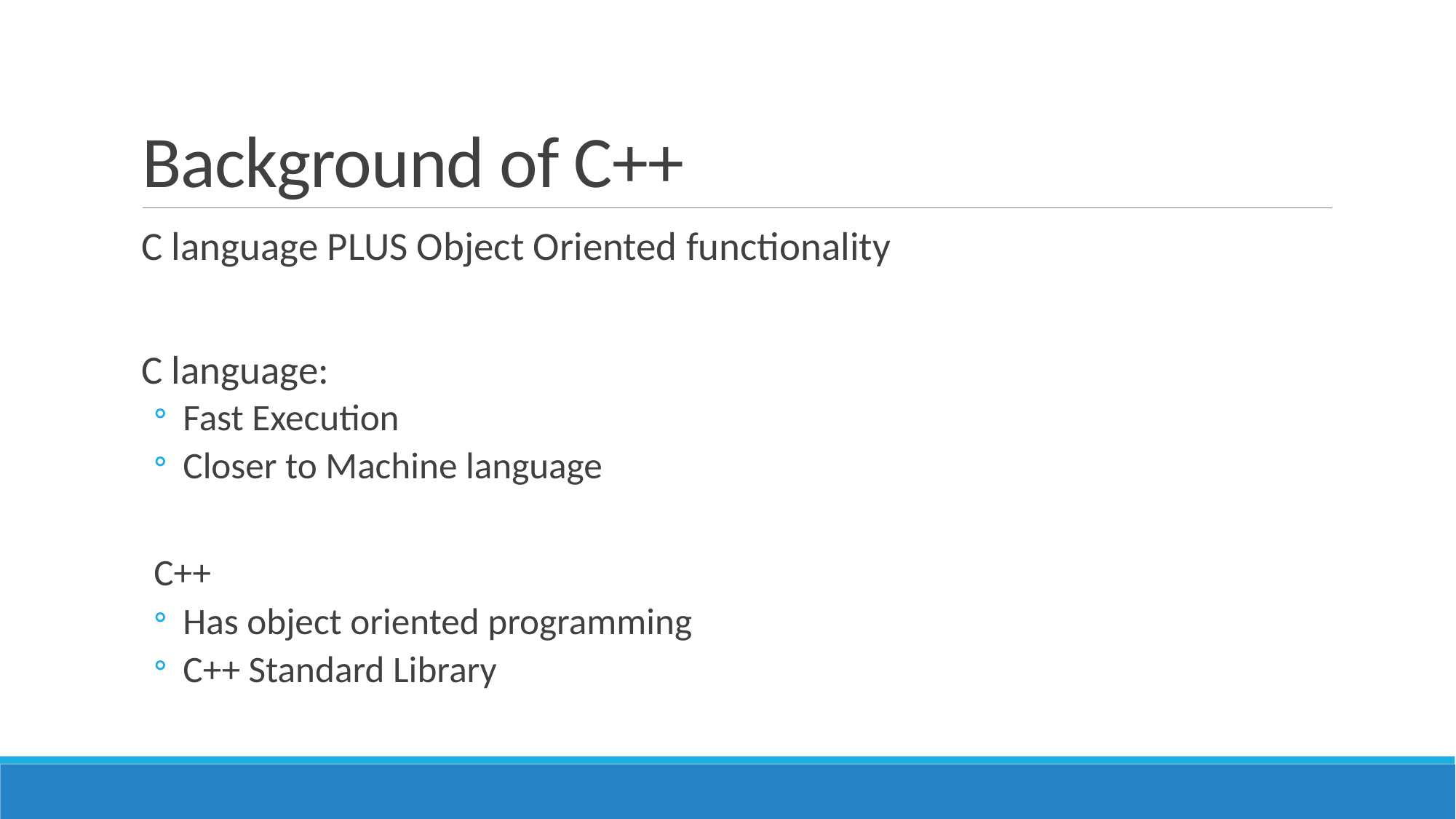

# Background of C++
C language PLUS Object Oriented functionality

C language:
 Fast Execution
 Closer to Machine language

C++
 Has object oriented programming
 C++ Standard Library